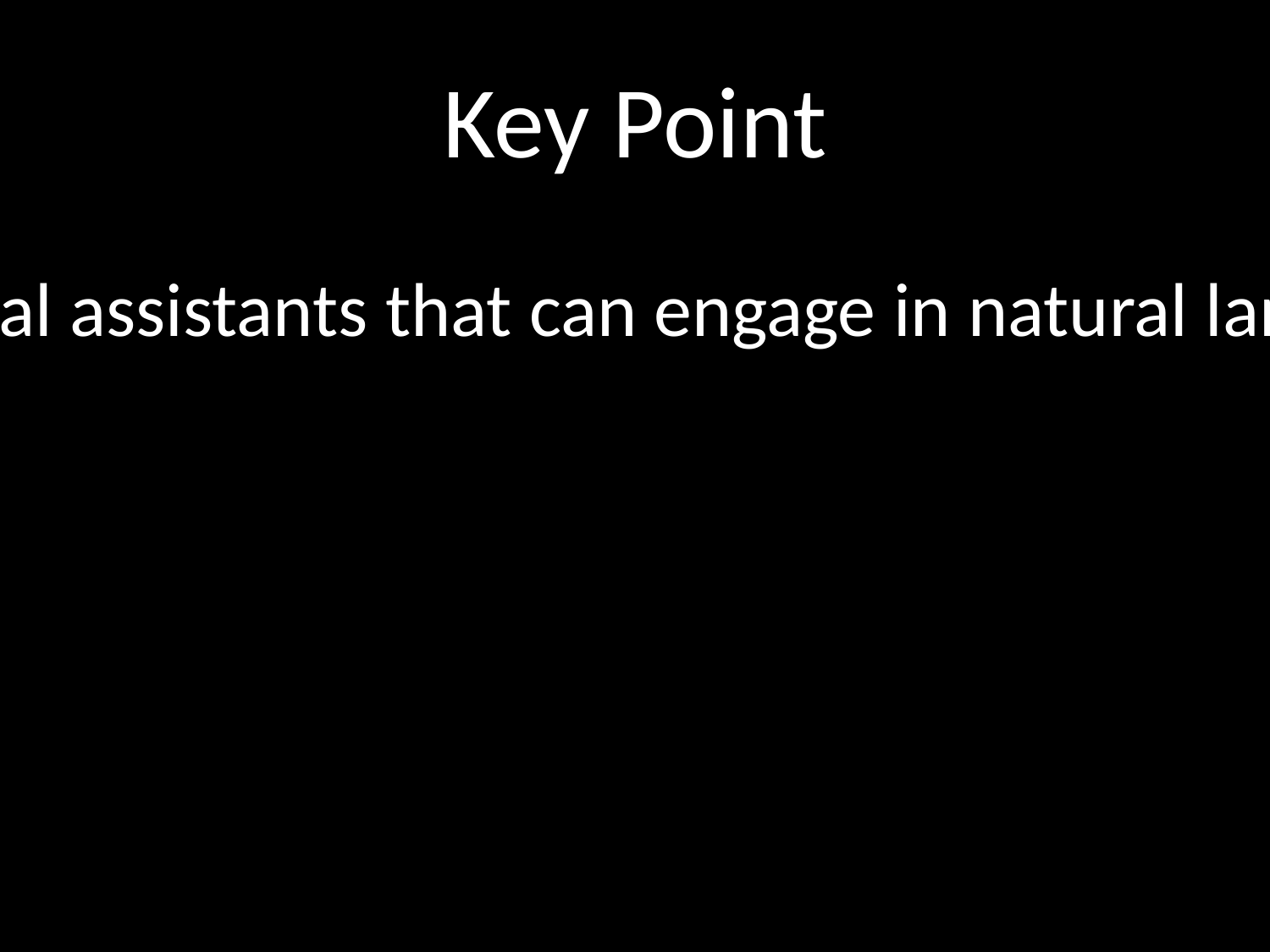

# Key Point
* Chatbots and virtual assistants that can engage in natural language conversation